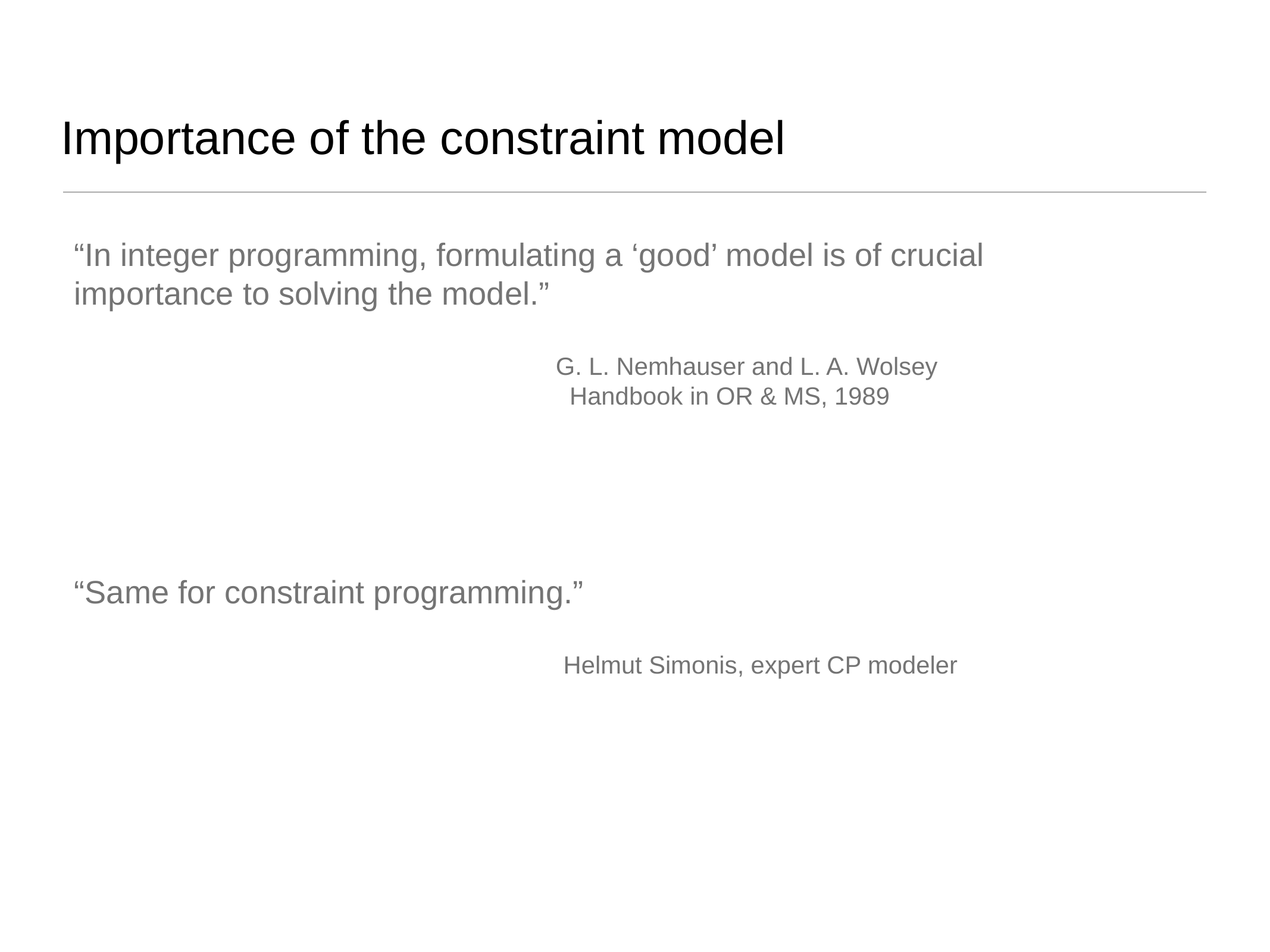

# Importance of the constraint model
“In integer programming, formulating a ‘good’ model is of crucial  importance to solving the model.”

                                                  G. L. Nemhauser and L. A. Wolsey
                                         Handbook in OR & MS, 1989

“Same for constraint programming.”

                                                     Helmut Simonis, expert CP modeler